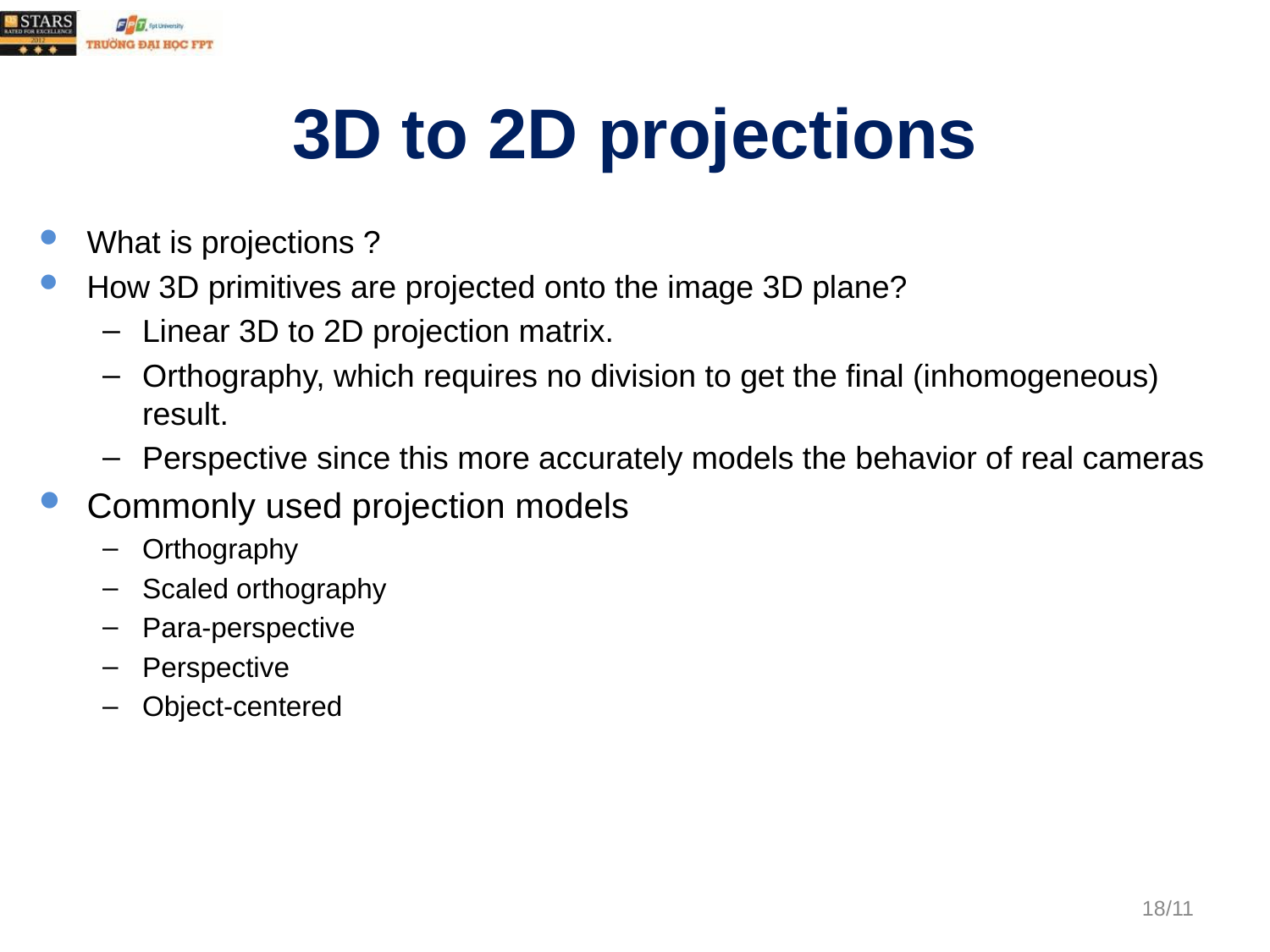

# 3D to 2D projections
What is projections ?
How 3D primitives are projected onto the image 3D plane?
Linear 3D to 2D projection matrix.
Orthography, which requires no division to get the final (inhomogeneous) result.
Perspective since this more accurately models the behavior of real cameras
Commonly used projection models
Orthography
Scaled orthography
Para-perspective
Perspective
Object-centered

18/11